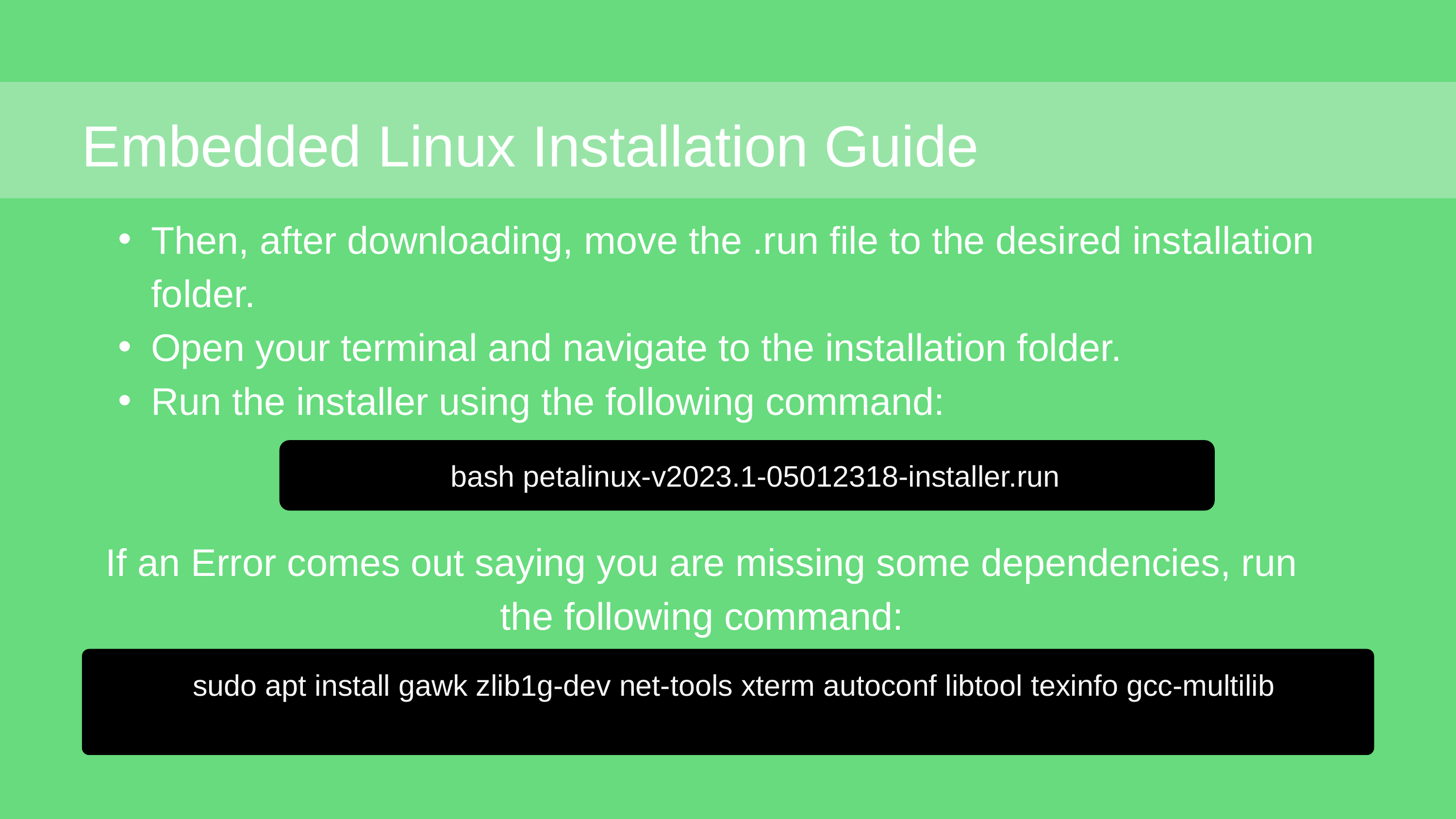

Embedded Linux Installation Guide
Then, after downloading, move the .run file to the desired installation folder.
Open your terminal and navigate to the installation folder.
Run the installer using the following command:

If an Error comes out saying you are missing some dependencies, run the following command:

  bash petalinux-v2023.1-05012318-installer.run

  sudo apt install gawk zlib1g-dev net-tools xterm autoconf libtool texinfo gcc-multilib